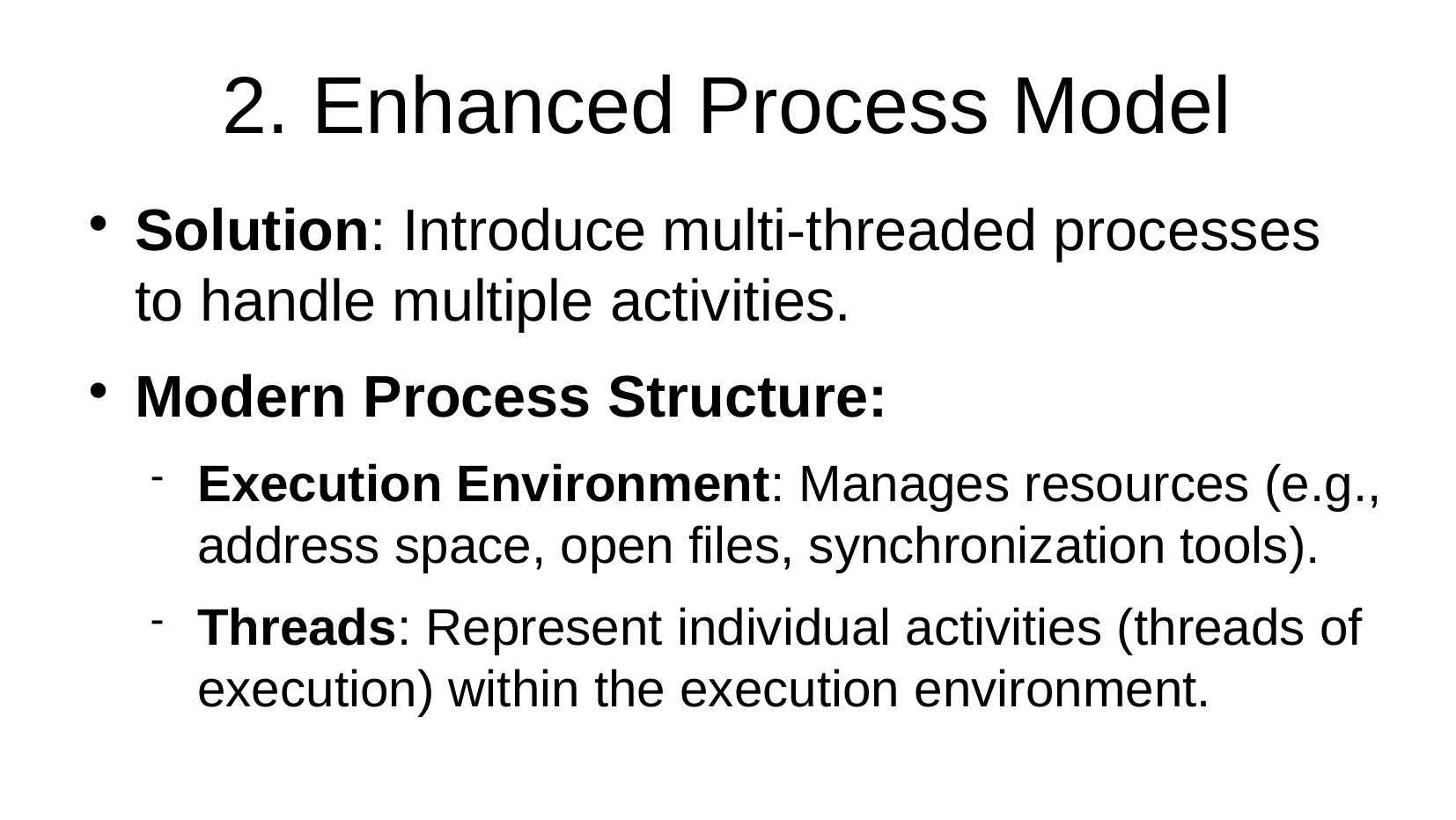

2. Enhanced Process Model
Solution: Introduce multi-threaded processes to handle multiple activities.
Modern Process Structure:
Execution Environment: Manages resources (e.g., address space, open files, synchronization tools).
Threads: Represent individual activities (threads of execution) within the execution environment.